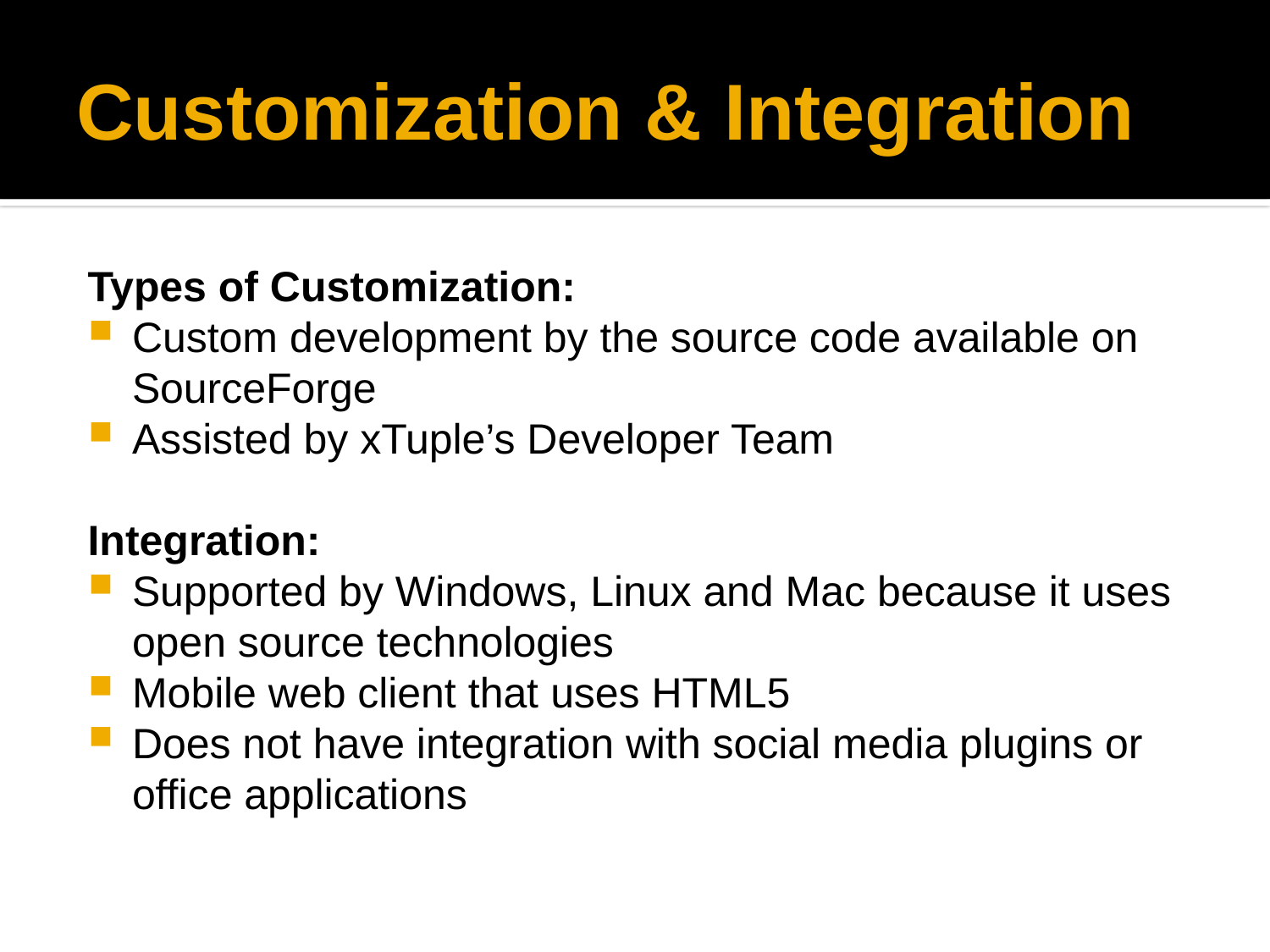

# Customization & Integration
Types of Customization:
Custom development by the source code available on SourceForge
Assisted by xTuple’s Developer Team

Integration:
Supported by Windows, Linux and Mac because it uses open source technologies
Mobile web client that uses HTML5
Does not have integration with social media plugins or office applications